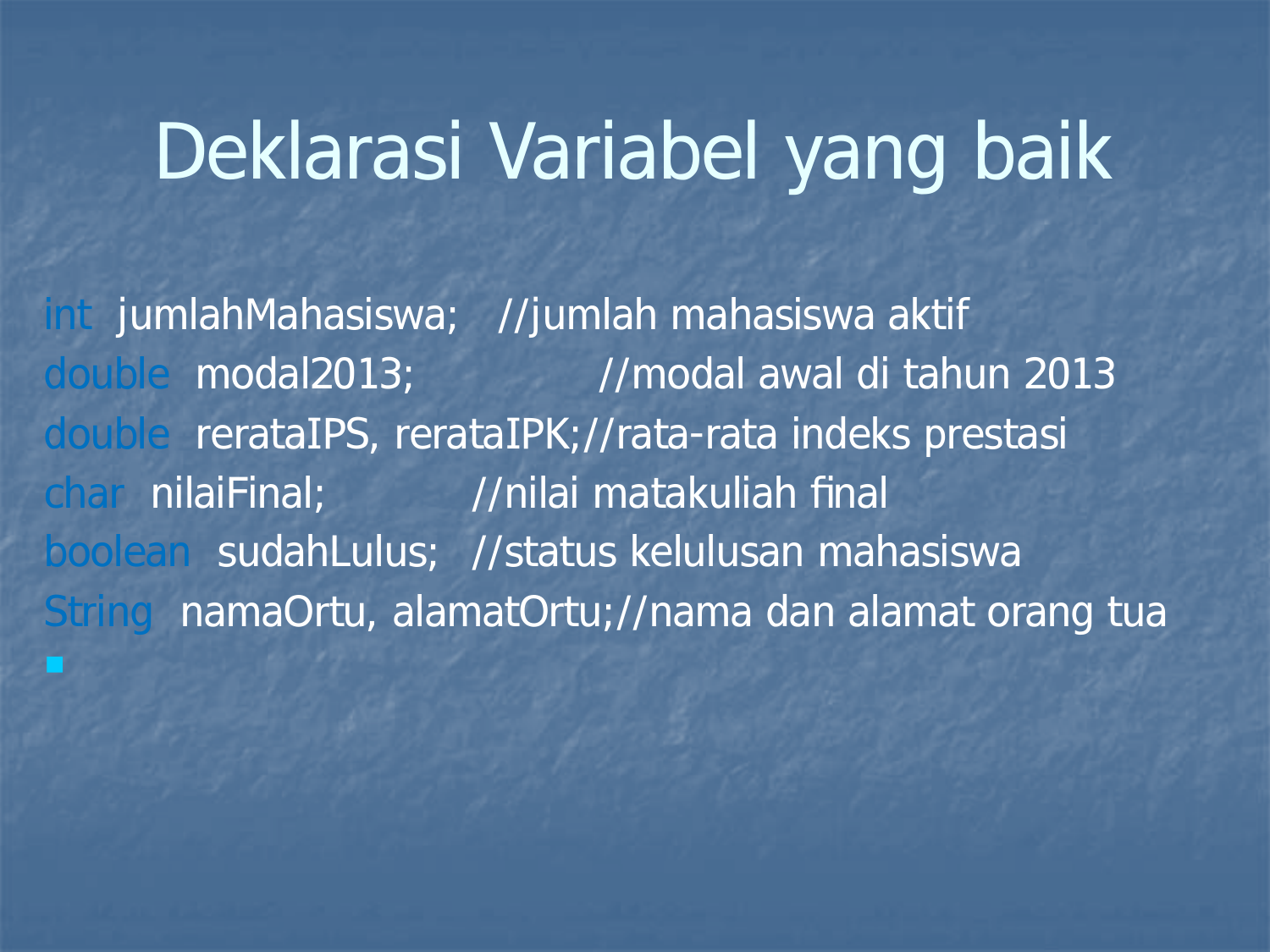

# Deklarasi Variabel yang baik

int  jumlahMahasiswa;	  //jumlah mahasiswa aktif
double  modal2013;	 	//modal awal di tahun 2013
double  rerataIPS, rerataIPK;//rata-rata indeks prestasi
char  nilaiFinal;		//nilai matakuliah final
boolean  sudahLulus;	//status kelulusan mahasiswa
String  namaOrtu, alamatOrtu;//nama dan alamat orang tua